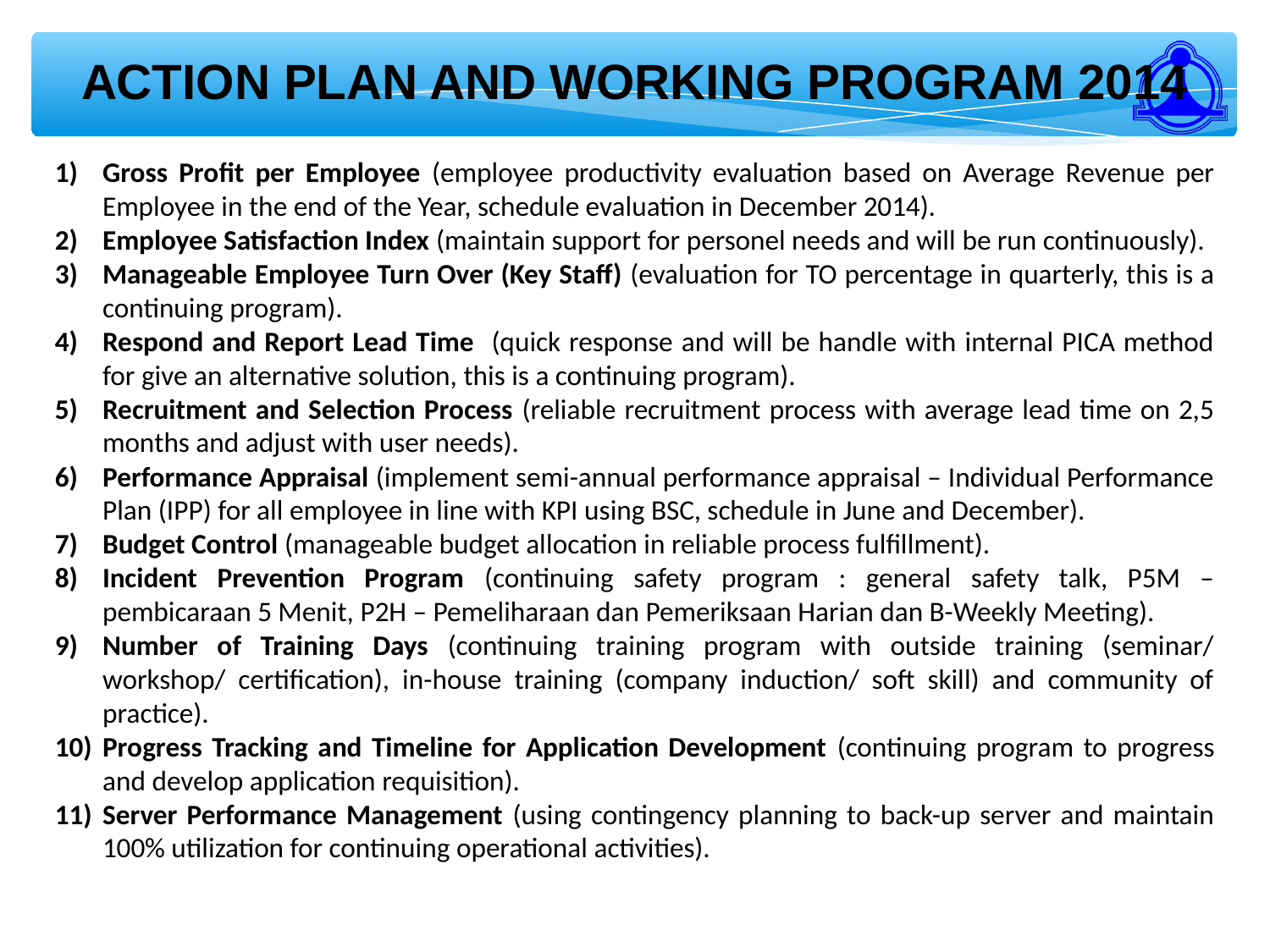

ACTION PLAN AND WORKING PROGRAM 2014

Gross Profit per Employee (employee productivity evaluation based on Average Revenue per Employee in the end of the Year, schedule evaluation in December 2014).
Employee Satisfaction Index (maintain support for personel needs and will be run continuously).
Manageable Employee Turn Over (Key Staff) (evaluation for TO percentage in quarterly, this is a continuing program).
Respond and Report Lead Time  (quick response and will be handle with internal PICA method for give an alternative solution, this is a continuing program).
Recruitment and Selection Process (reliable recruitment process with average lead time on 2,5 months and adjust with user needs).
Performance Appraisal (implement semi-annual performance appraisal – Individual Performance Plan (IPP) for all employee in line with KPI using BSC, schedule in June and December).
Budget Control (manageable budget allocation in reliable process fulfillment).
Incident Prevention Program (continuing safety program : general safety talk, P5M – pembicaraan 5 Menit, P2H – Pemeliharaan dan Pemeriksaan Harian dan B-Weekly Meeting).
Number of Training Days (continuing training program with outside training (seminar/ workshop/ certification), in-house training (company induction/ soft skill) and community of practice).
Progress Tracking and Timeline for Application Development (continuing program to progress and develop application requisition).
Server Performance Management (using contingency planning to back-up server and maintain 100% utilization for continuing operational activities).